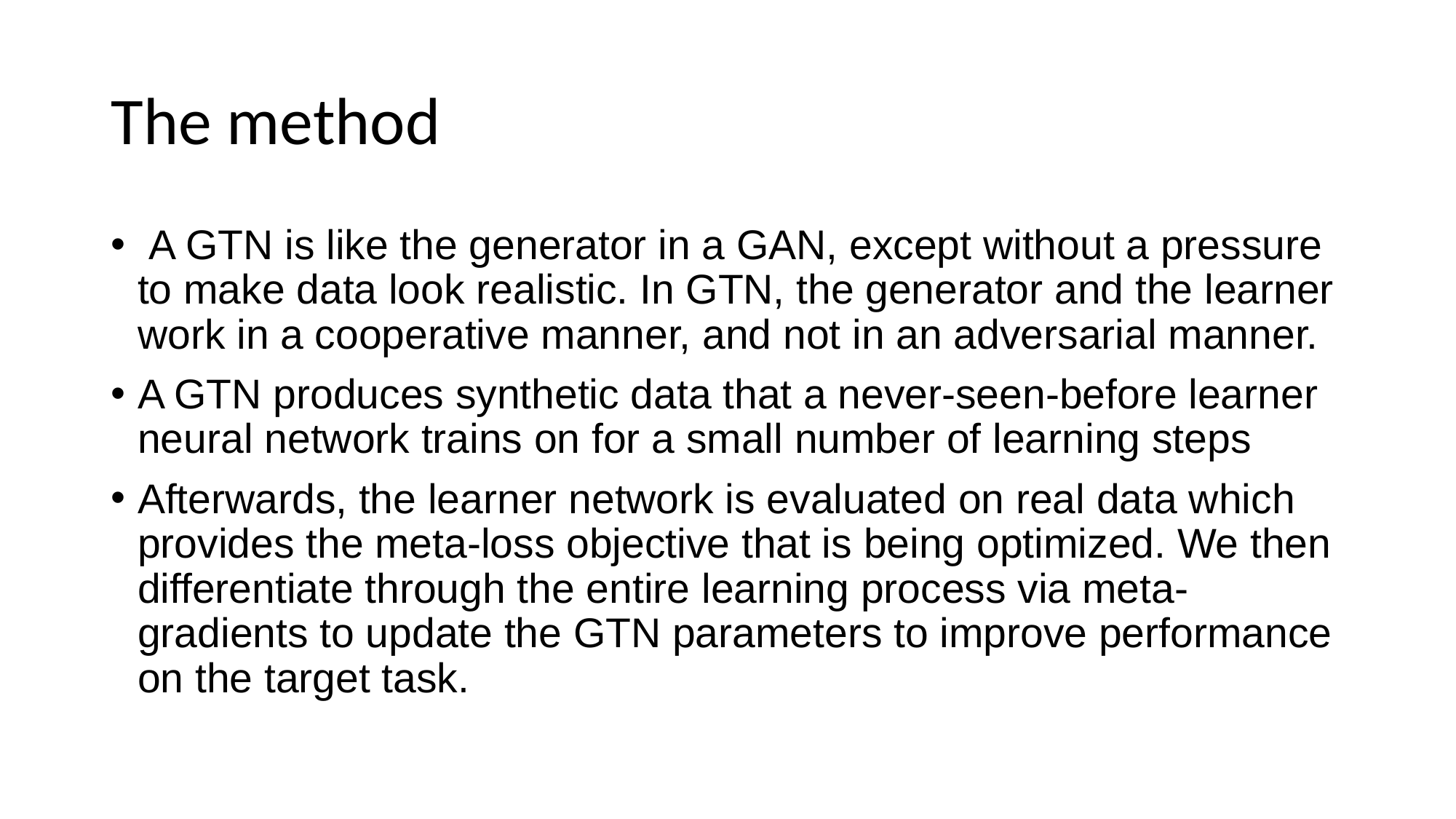

# The method
 A GTN is like the generator in a GAN, except without a pressure to make data look realistic. In GTN, the generator and the learner work in a cooperative manner, and not in an adversarial manner.
A GTN produces synthetic data that a never-seen-before learner neural network trains on for a small number of learning steps
Afterwards, the learner network is evaluated on real data which provides the meta-loss objective that is being optimized. We then differentiate through the entire learning process via meta-gradients to update the GTN parameters to improve performance on the target task.